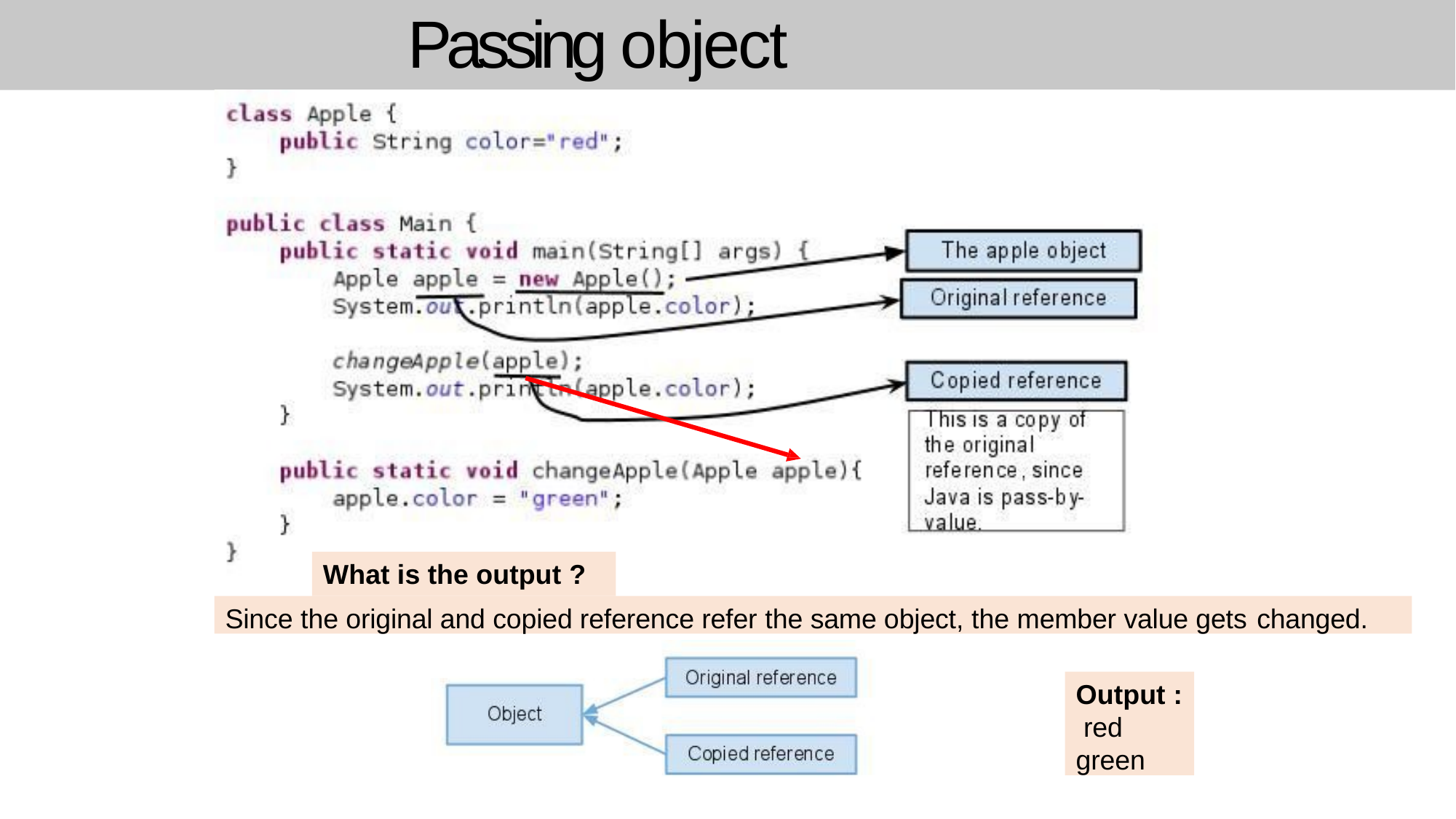

# Passing object reference

What is the output ?
Since the original and copied reference refer the same object, the member value gets changed.

Output :  red  green